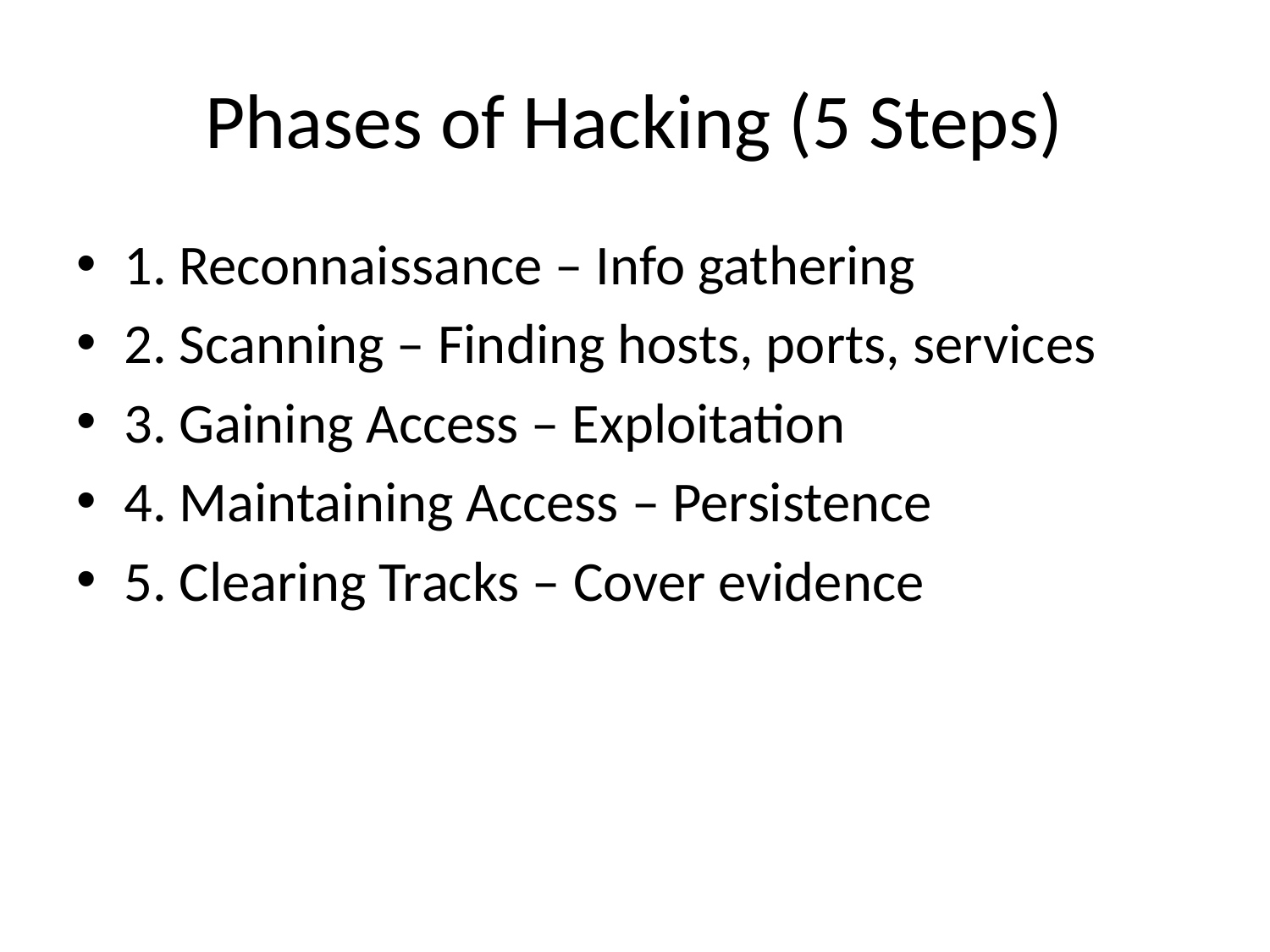

# Phases of Hacking (5 Steps)
1. Reconnaissance – Info gathering
2. Scanning – Finding hosts, ports, services
3. Gaining Access – Exploitation
4. Maintaining Access – Persistence
5. Clearing Tracks – Cover evidence